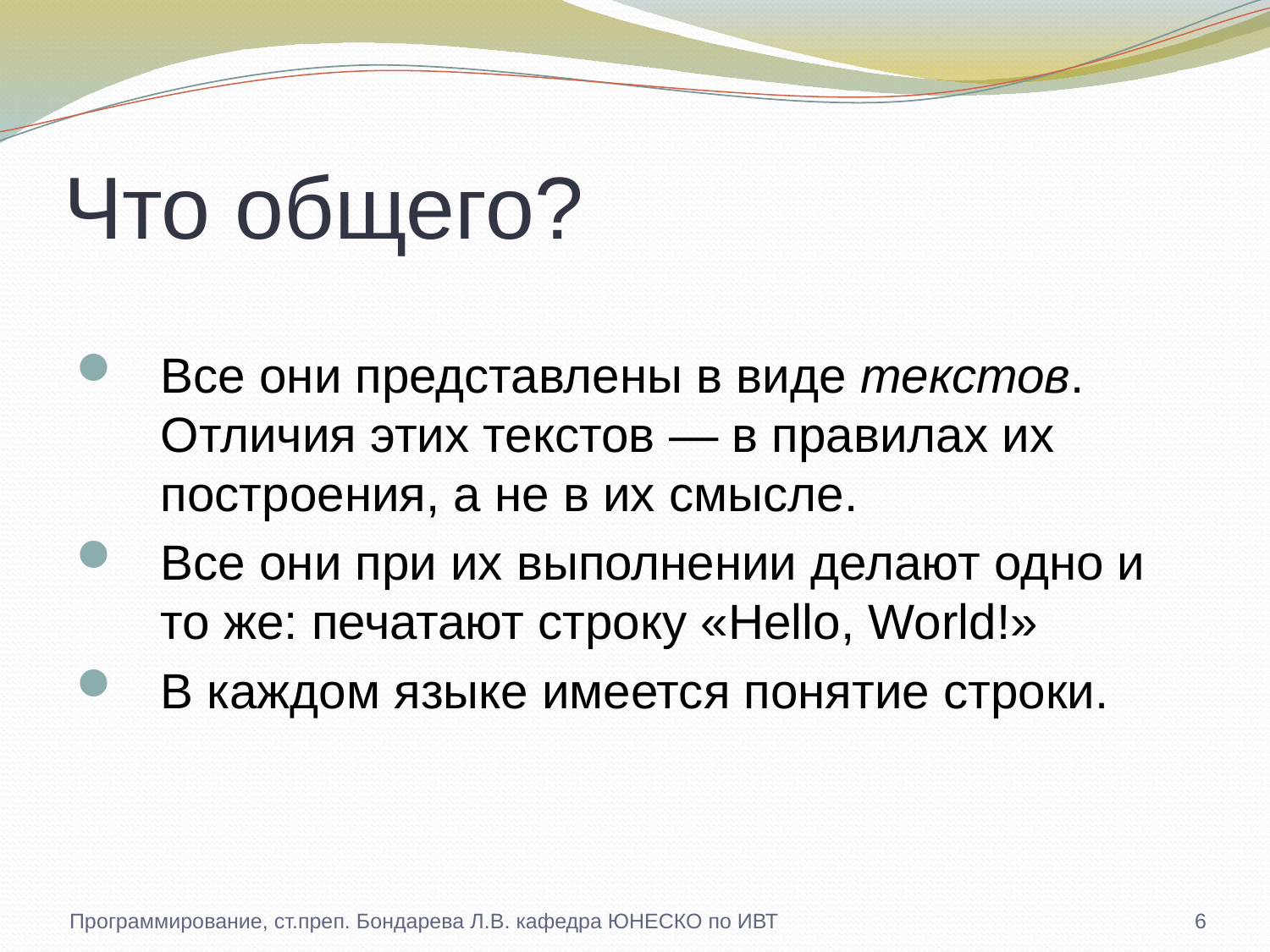

# Что общего?

Все они представлены в виде текстов. Отличия этих текстов — в правилах их построения, а не в их смысле.
Все они при их выполнении делают одно и то же: печатают строку «Hello, World!»
В каждом языке имеется понятие строки.

Программирование, ст.преп. Бондарева Л.В. кафедра ЮНЕСКО по ИВТ
6